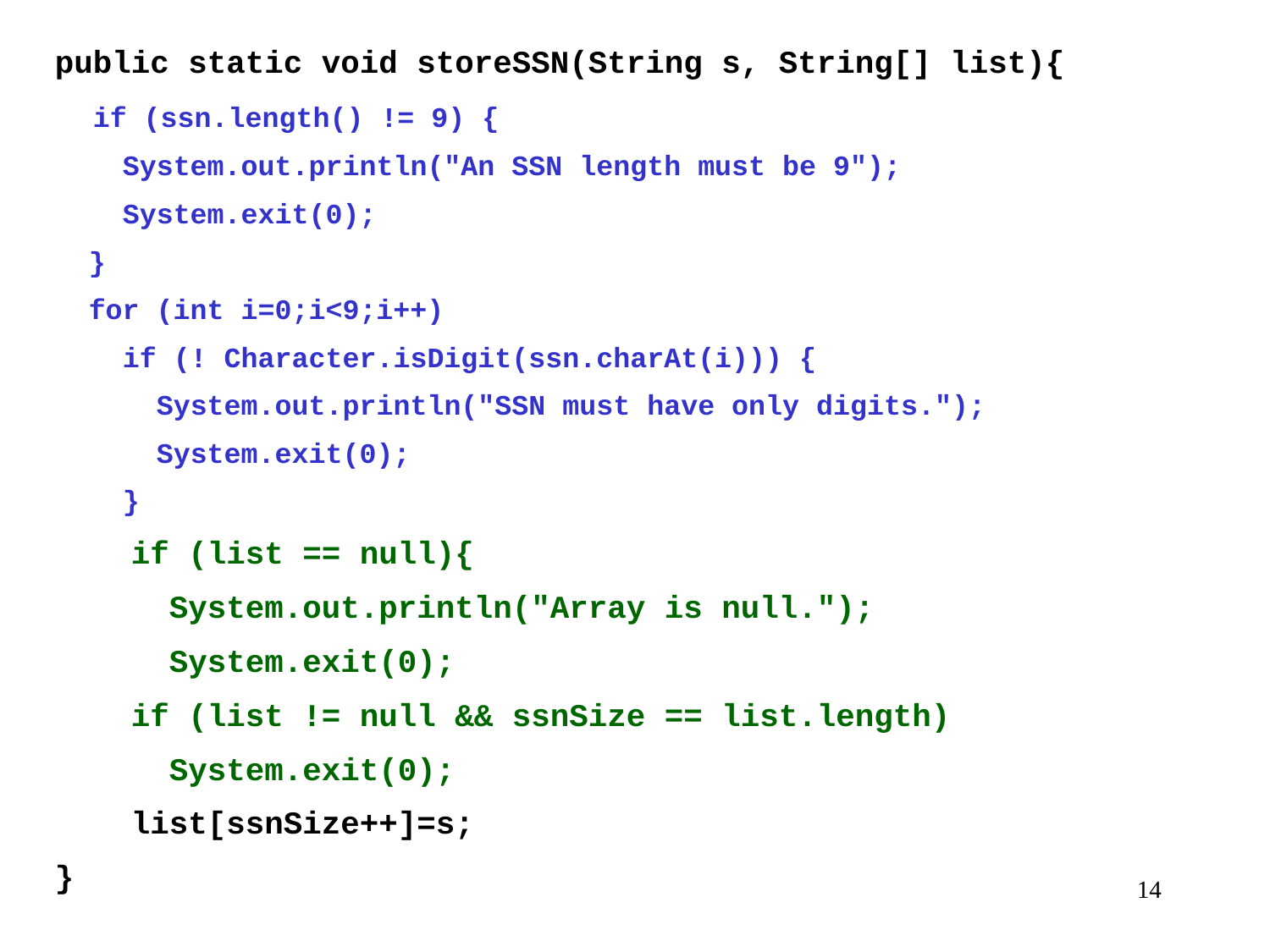

public static void storeSSN(String s, String[] list){
  if (ssn.length() != 9) {
    System.out.println("An SSN length must be 9");
    System.exit(0);
  }
  for (int i=0;i<9;i++)
    if (! Character.isDigit(ssn.charAt(i))) {
      System.out.println("SSN must have only digits.");
      System.exit(0);
    }
    if (list == null){
      System.out.println("Array is null.");
      System.exit(0);
    if (list != null && ssnSize == list.length)
      System.exit(0);
    list[ssnSize++]=s;
}
14